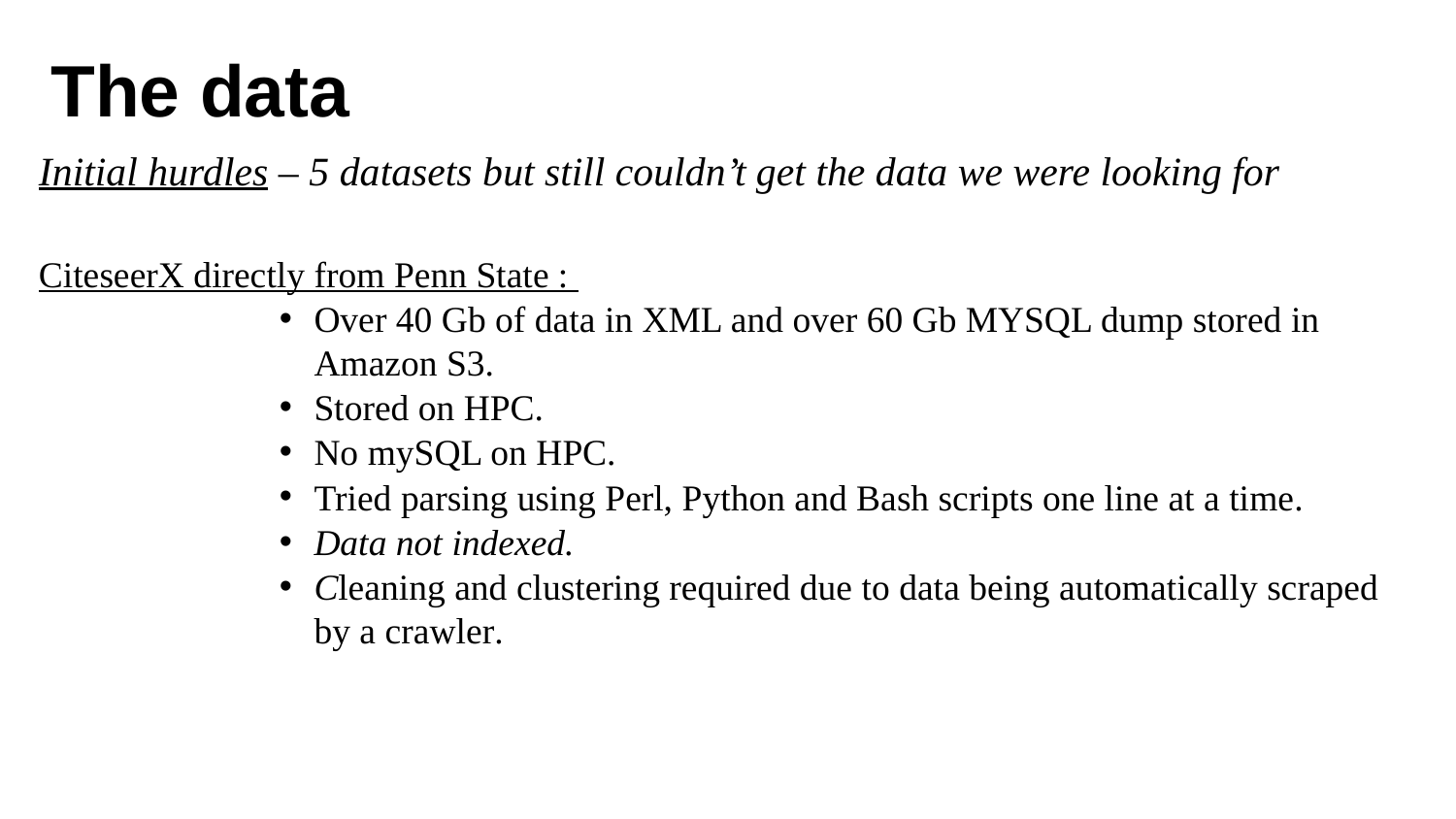

# The data
Initial hurdles – 5 datasets but still couldn’t get the data we were looking for

CiteseerX directly from Penn State :
Over 40 Gb of data in XML and over 60 Gb MYSQL dump stored in Amazon S3.
Stored on HPC.
No mySQL on HPC.
Tried parsing using Perl, Python and Bash scripts one line at a time.
Data not indexed.
Cleaning and clustering required due to data being automatically scraped by a crawler.